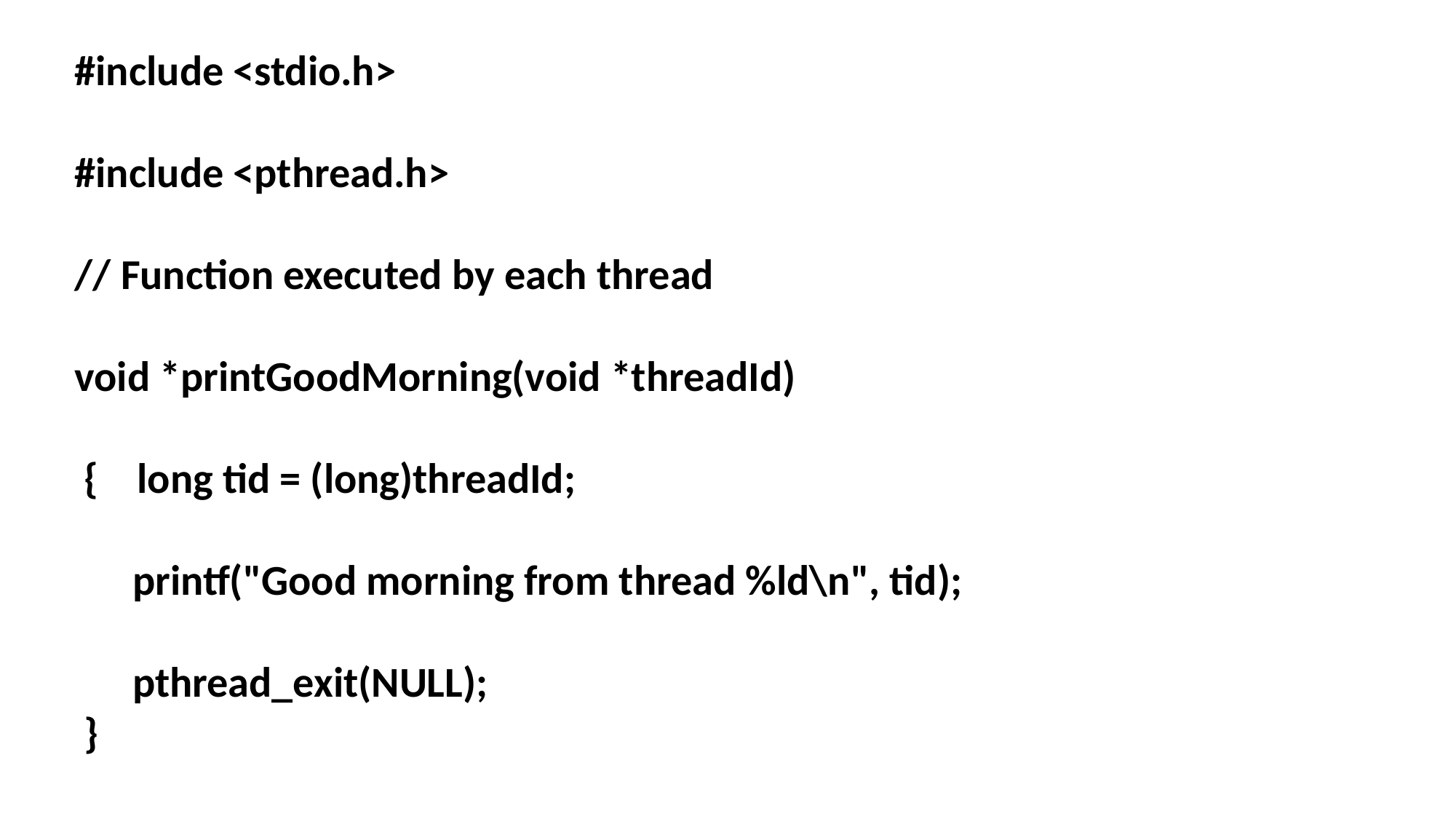

#include <stdio.h>

#include <pthread.h>

// Function executed by each thread

void *printGoodMorning(void *threadId)

 {    long tid = (long)threadId;

      printf("Good morning from thread %ld\n", tid);

      pthread_exit(NULL);
 }